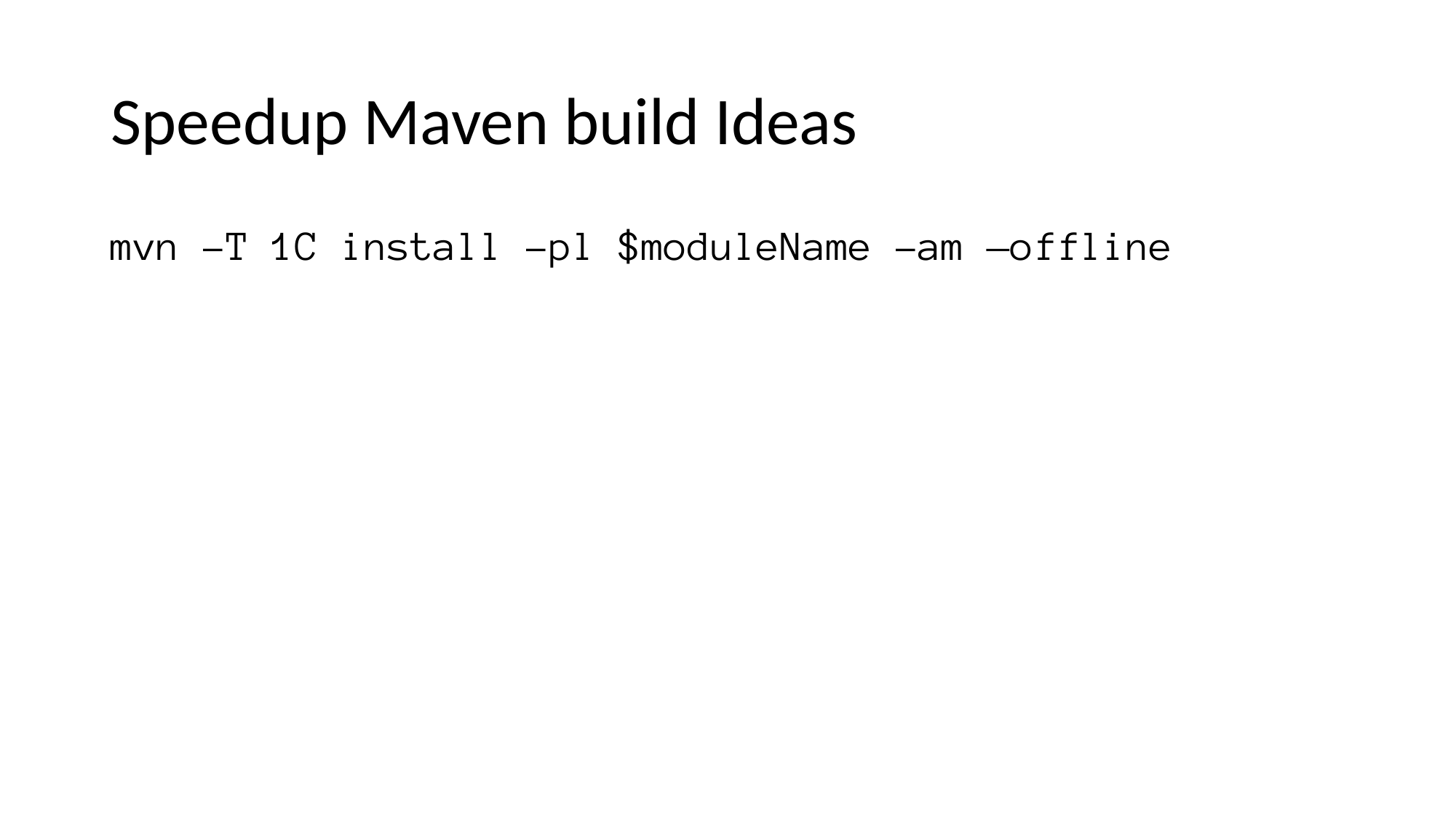

# Speedup Maven build Ideas
mvn -T 1C install -pl $moduleName -am —offline